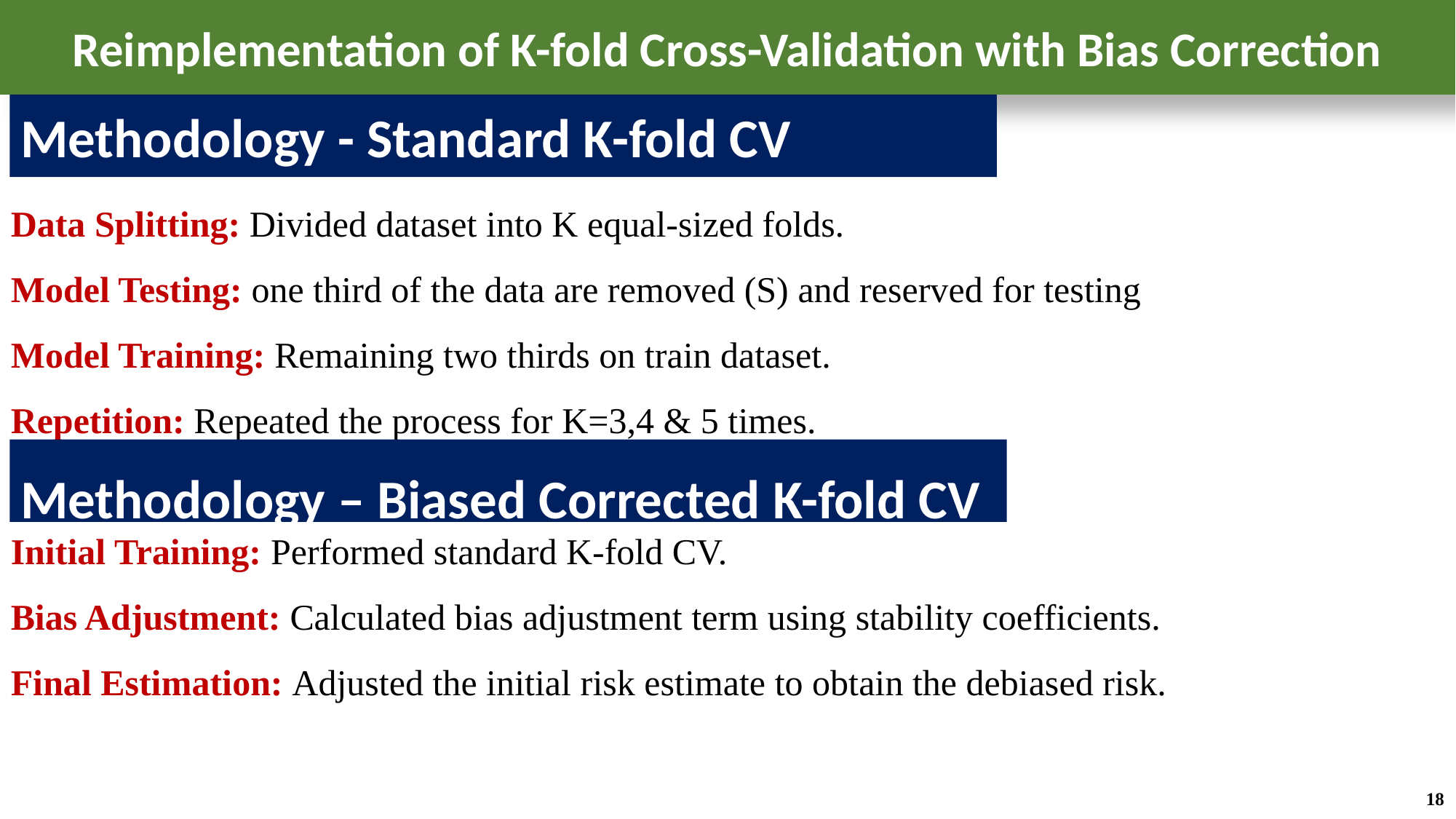

Reimplementation of K-fold Cross-Validation with Bias Correction
Methodology - Standard K-fold CV
Data Splitting: Divided dataset into K equal-sized folds.
Model Testing: one third of the data are removed (S) and reserved for testing
Model Training: Remaining two thirds on train dataset.
Repetition: Repeated the process for K=3,4 & 5 times.

Initial Training: Performed standard K-fold CV.
Bias Adjustment: Calculated bias adjustment term using stability coefficients.
Final Estimation: Adjusted the initial risk estimate to obtain the debiased risk.

Methodology – Biased Corrected K-fold CV
18